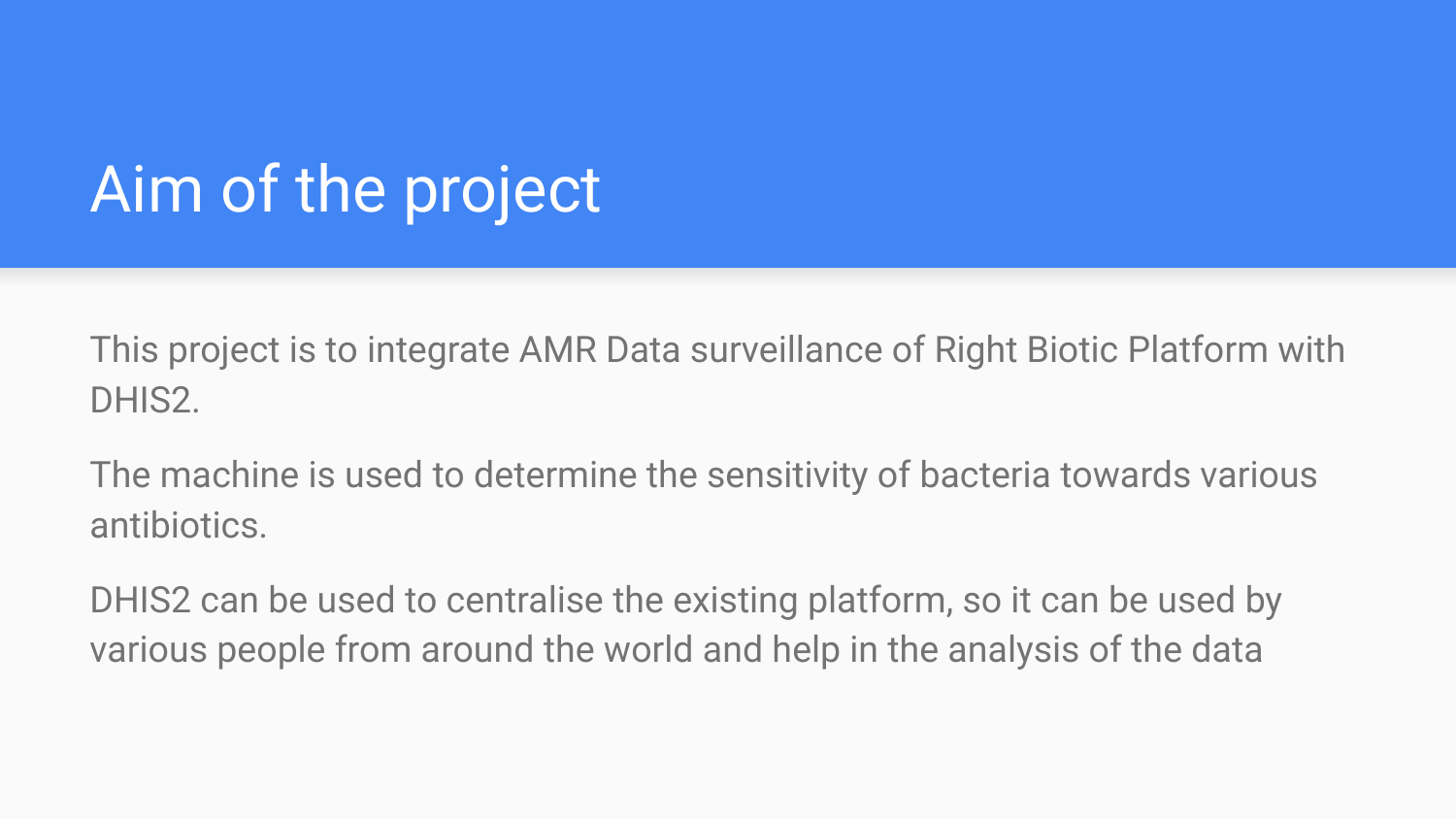

# Aim of the project
This project is to integrate AMR Data surveillance of Right Biotic Platform with DHIS2.
The machine is used to determine the sensitivity of bacteria towards various antibiotics.
DHIS2 can be used to centralise the existing platform, so it can be used by various people from around the world and help in the analysis of the data